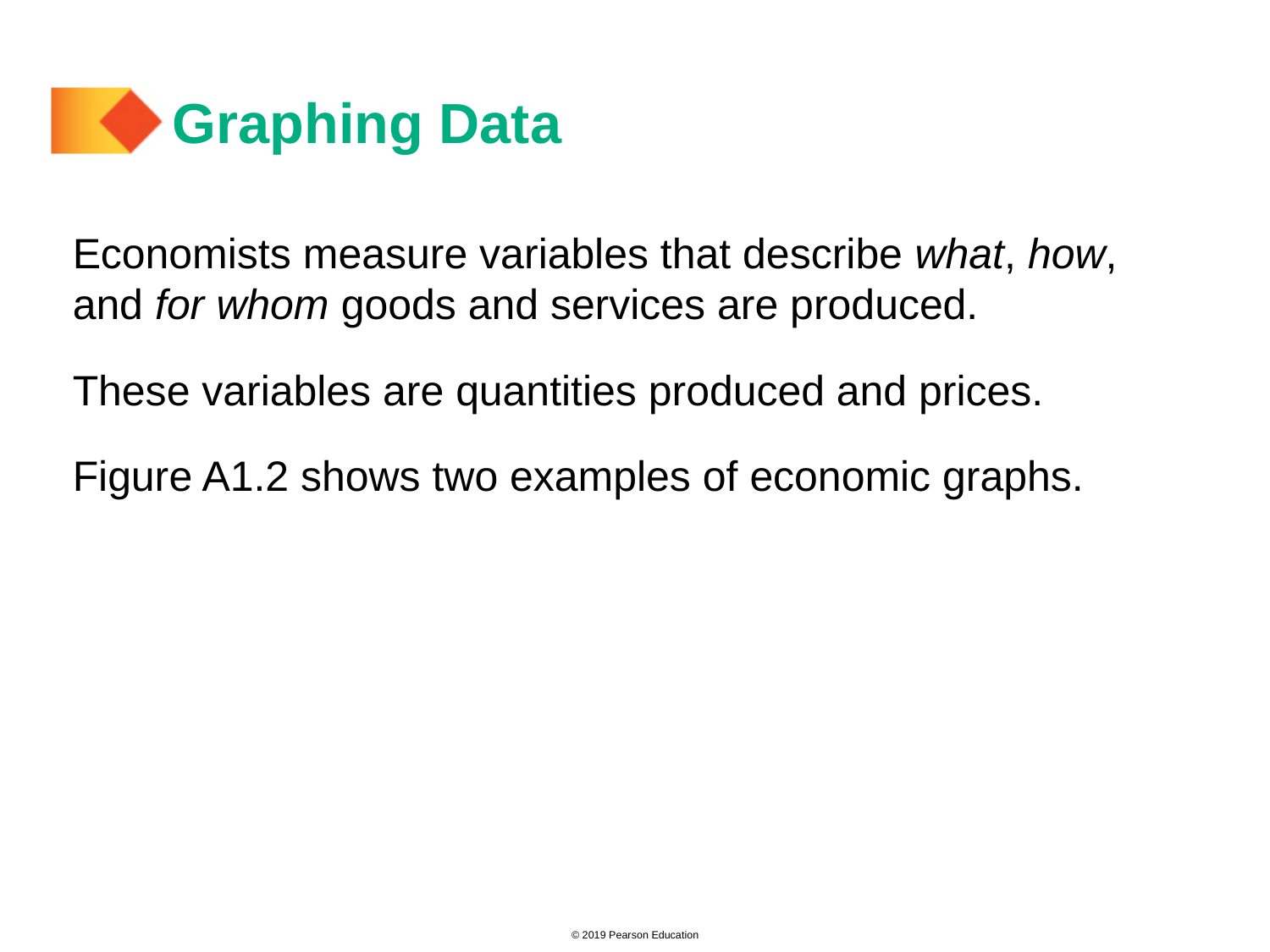

# Graphing Data
Economists measure variables that describe what, how, and for whom goods and services are produced.
These variables are quantities produced and prices.
Figure A1.2 shows two examples of economic graphs.